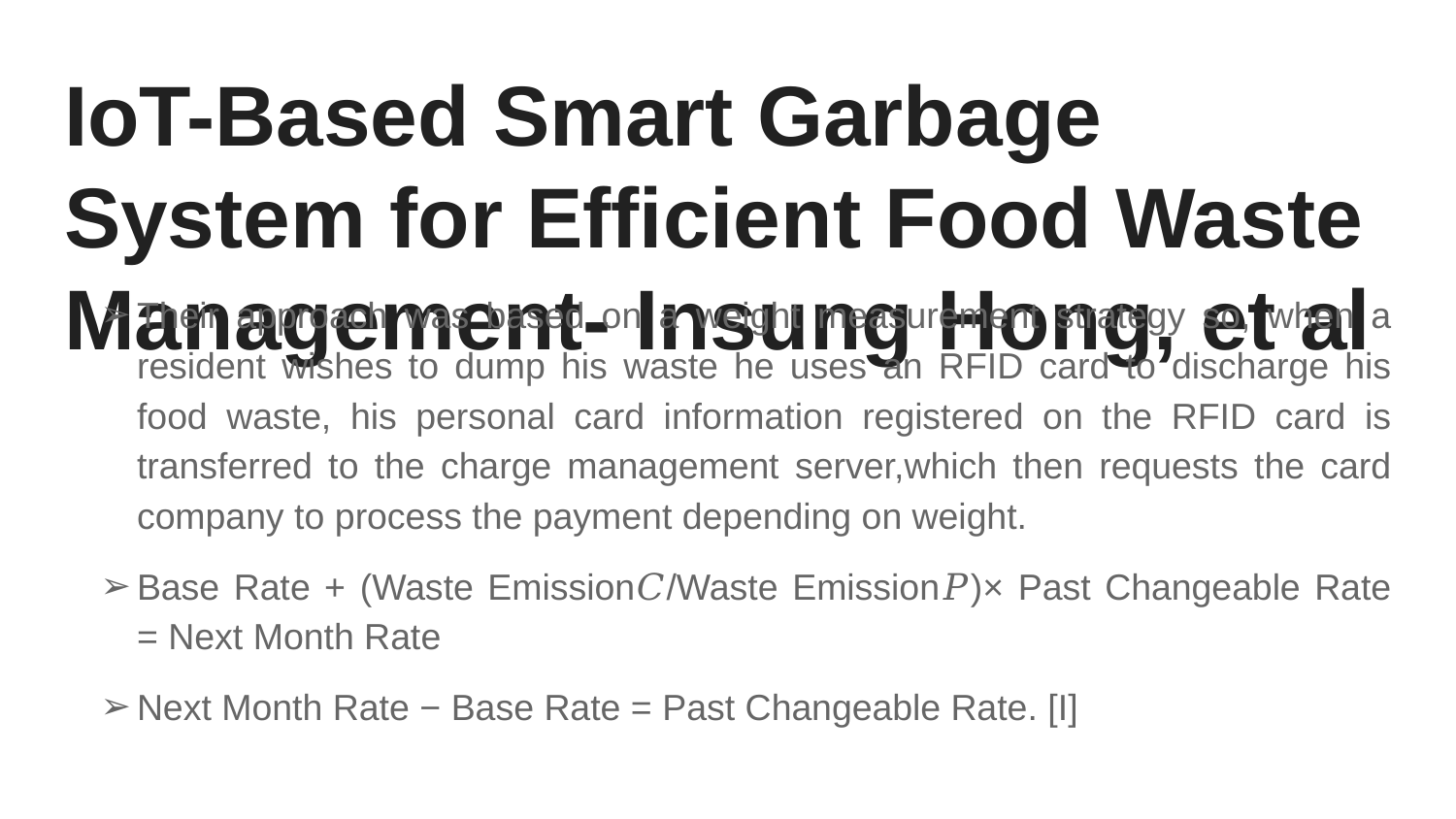

# IoT-Based Smart Garbage System for Efficient Food Waste Management- Insung Hong, et al
Their approach was based on a weight measurement strategy so, when a resident wishes to dump his waste he uses an RFID card to discharge his food waste, his personal card information registered on the RFID card is transferred to the charge management server,which then requests the card company to process the payment depending on weight.
Base Rate + (Waste Emission𝐶/Waste Emission𝑃)× Past Changeable Rate = Next Month Rate
Next Month Rate − Base Rate = Past Changeable Rate. [I]